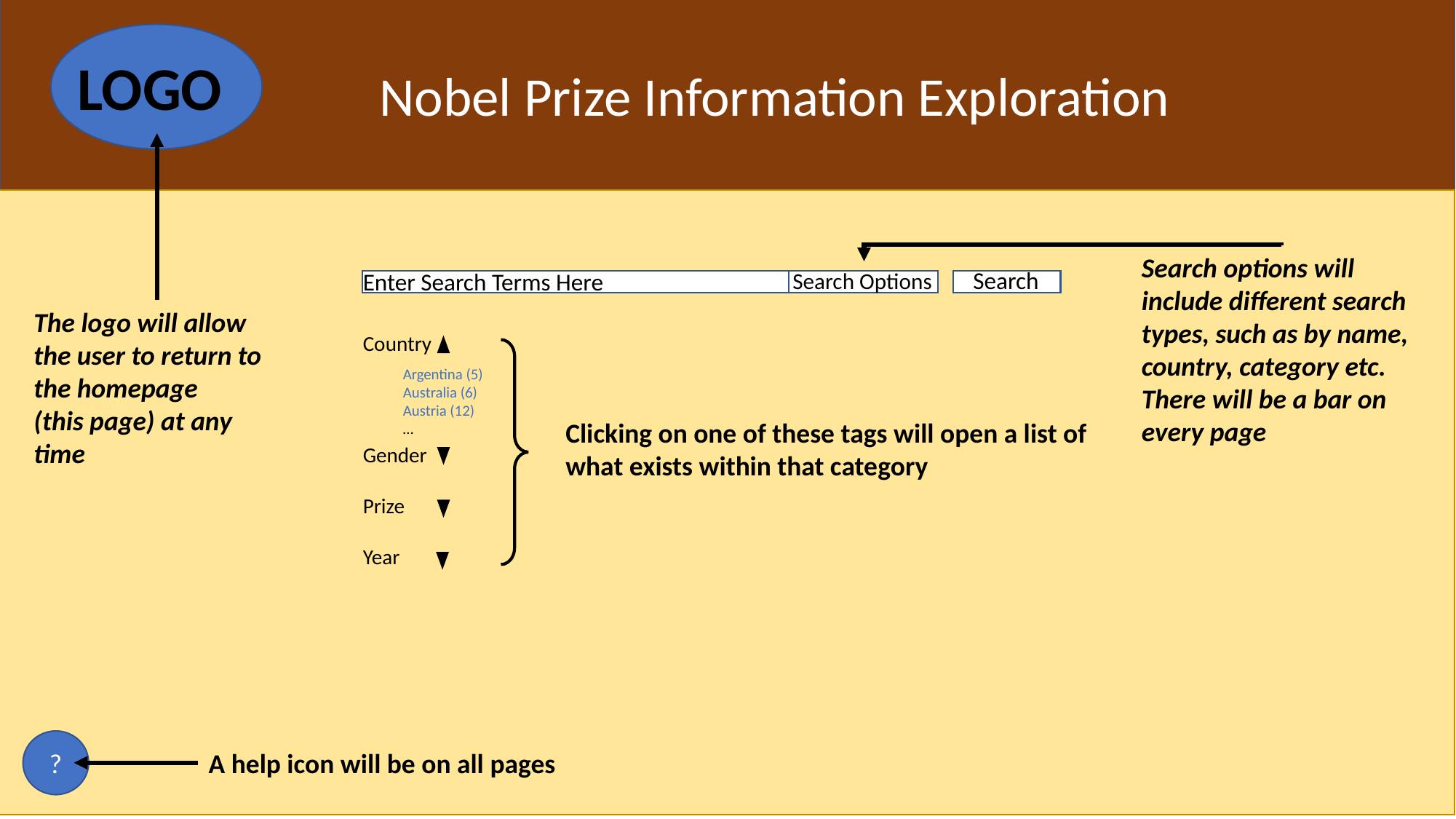

LOGO

Nobel Prize Information Exploration
The logo will allow the user to return to the homepage
(this page) at any time
Search options will include different search types, such as by name, country, category etc.
There will be a bar on every page
Search
Search Options
Enter Search Terms Here

Country

Argentina (5)
Australia (6)
Austria (12)
…
Gender

Prize

Year

Clicking on one of these tags will open a list of what exists within that category
?
A help icon will be on all pages